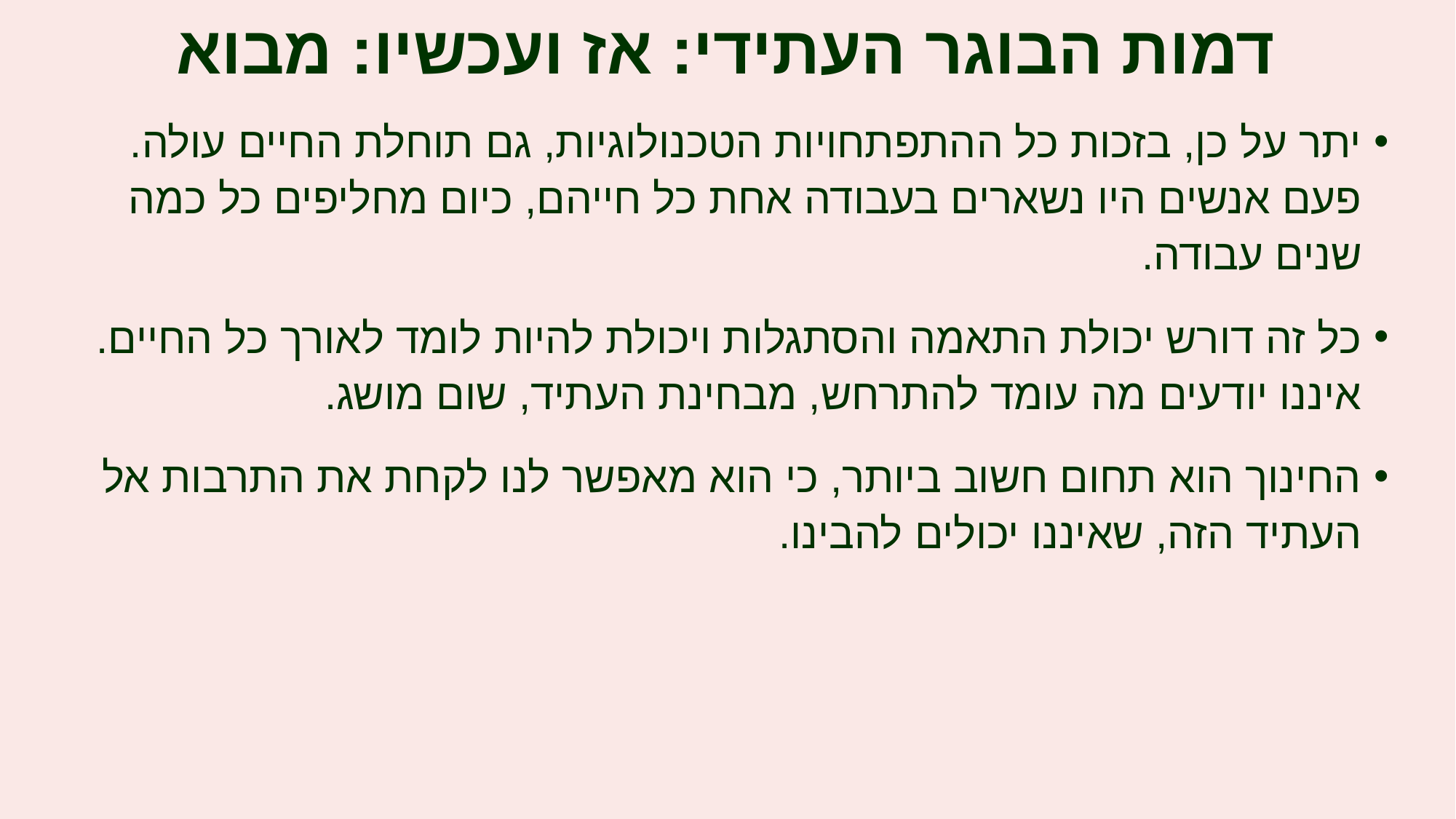

# דמות הבוגר העתידי: אז ועכשיו: מבוא
יתר על כן, בזכות כל ההתפתחויות הטכנולוגיות, גם תוחלת החיים עולה. פעם אנשים היו נשארים בעבודה אחת כל חייהם, כיום מחליפים כל כמה שנים עבודה.
כל זה דורש יכולת התאמה והסתגלות ויכולת להיות לומד לאורך כל החיים. איננו יודעים מה עומד להתרחש, מבחינת העתיד, שום מושג.
החינוך הוא תחום חשוב ביותר, כי הוא מאפשר לנו לקחת את התרבות אל העתיד הזה, שאיננו יכולים להבינו.